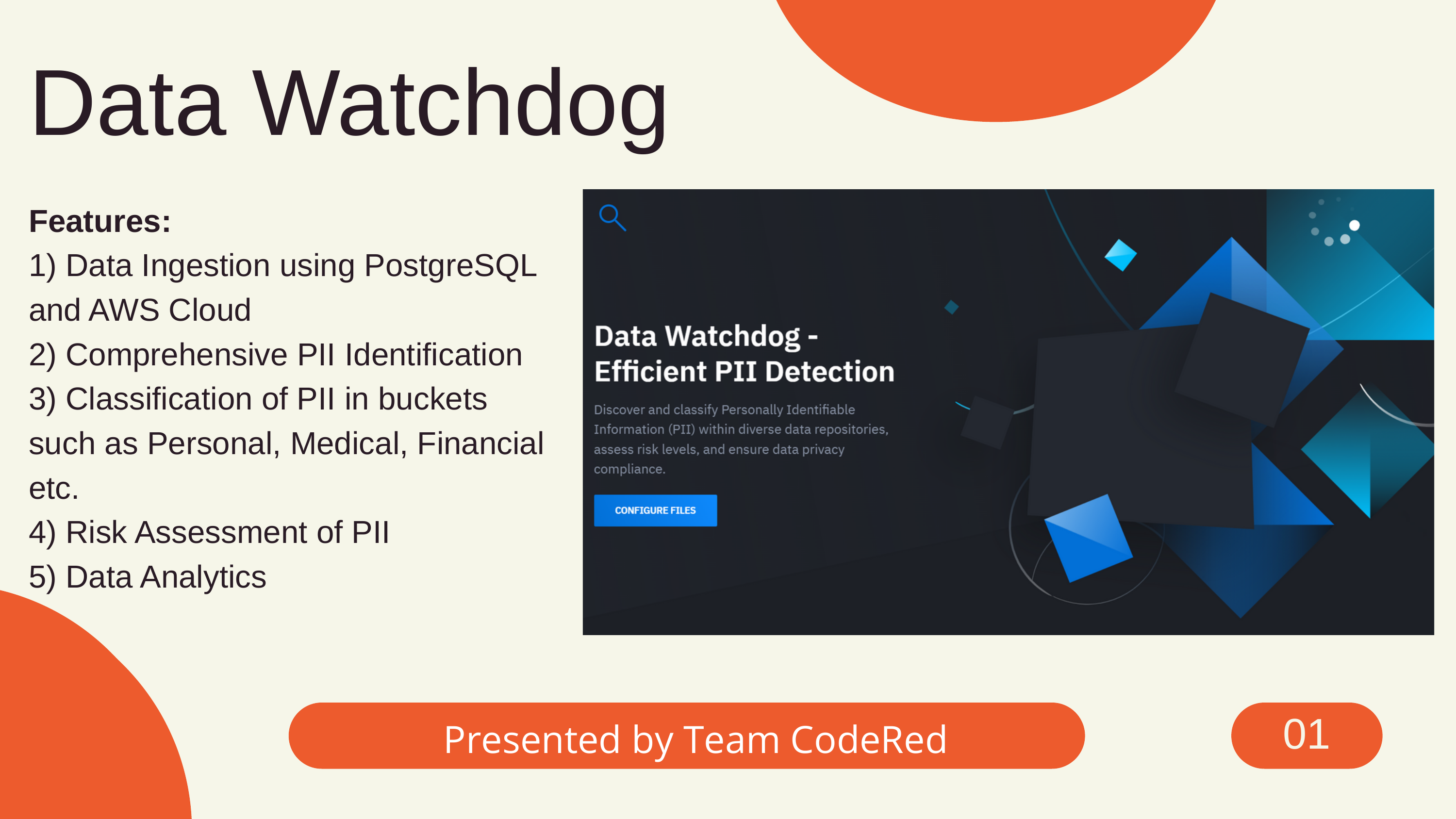

Data Watchdog

Features:
1) Data Ingestion using PostgreSQL and AWS Cloud
2) Comprehensive PII Identification
3) Classification of PII in buckets such as Personal, Medical, Financial etc.
4) Risk Assessment of PII
5) Data Analytics

Presented by Team CodeRed
01